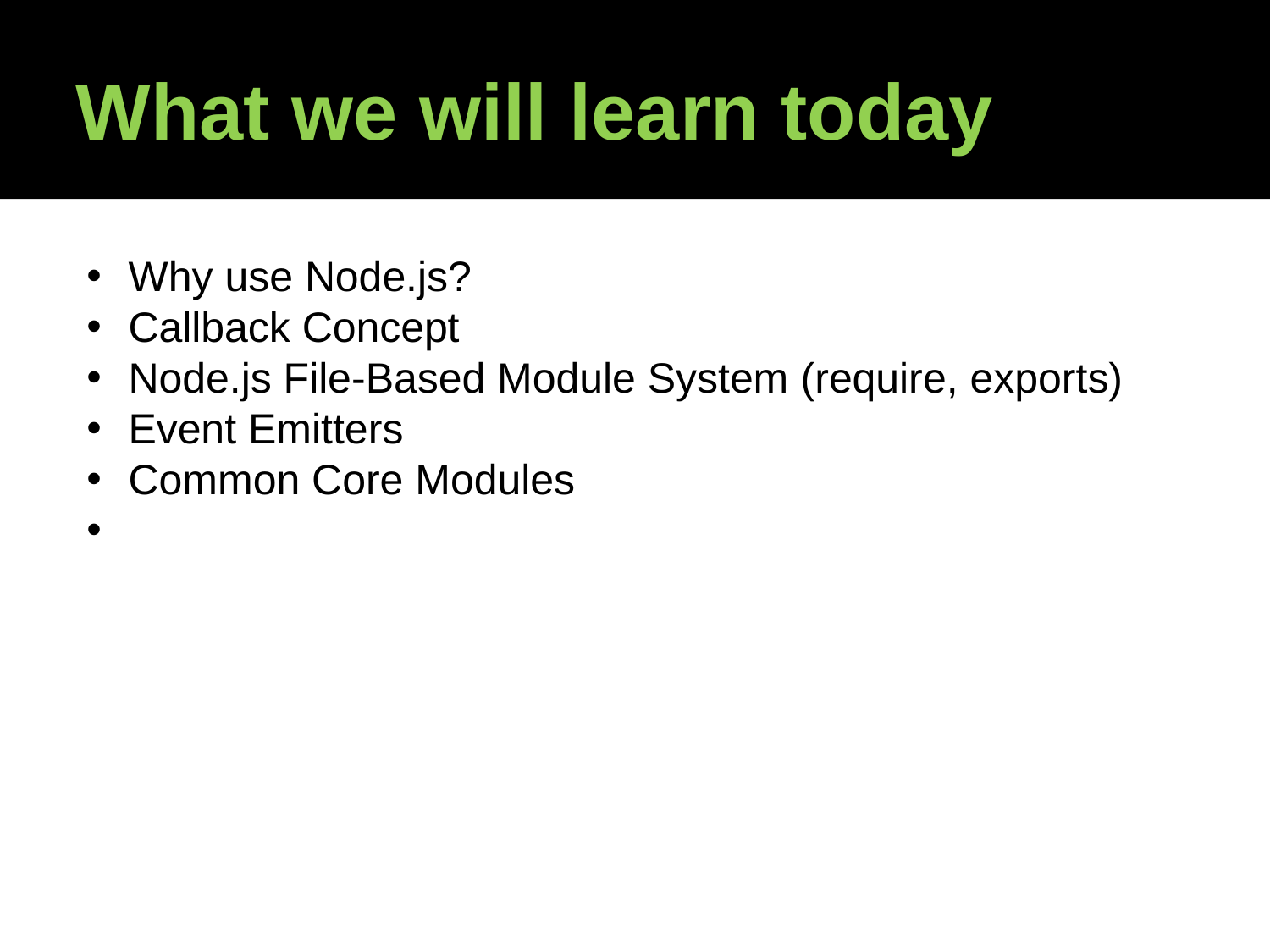

What we will learn today
 Why use Node.js?
 Callback Concept
 Node.js File-Based Module System (require, exports)
 Event Emitters
 Common Core Modules